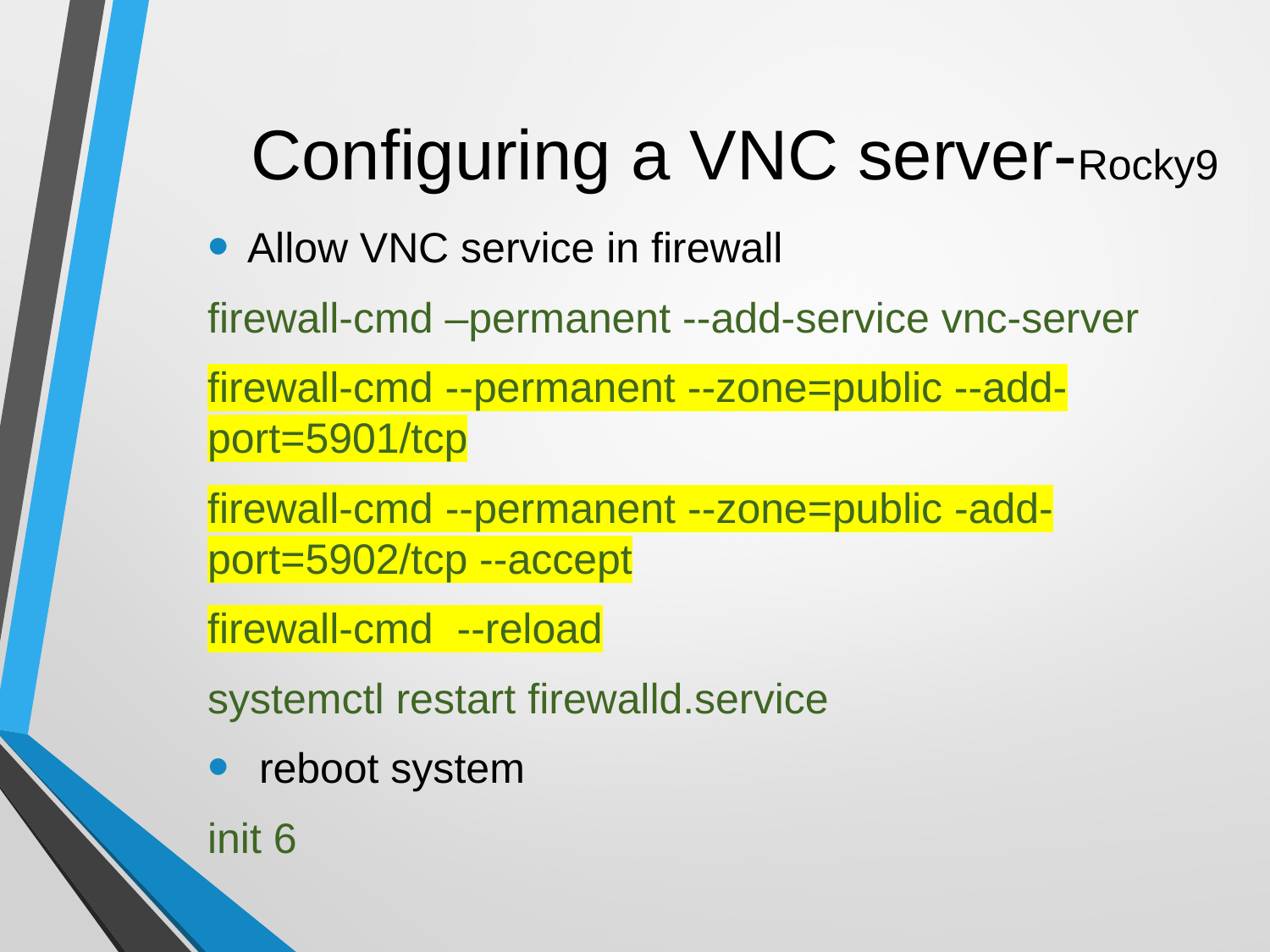

# Configuring a VNC server-Rocky9
Allow VNC service in firewall
firewall-cmd –permanent --add-service vnc-server
firewall-cmd --permanent --zone=public --add-port=5901/tcp
firewall-cmd --permanent --zone=public -add-port=5902/tcp --accept
firewall-cmd  --reload
systemctl restart firewalld.service
 reboot system
init 6